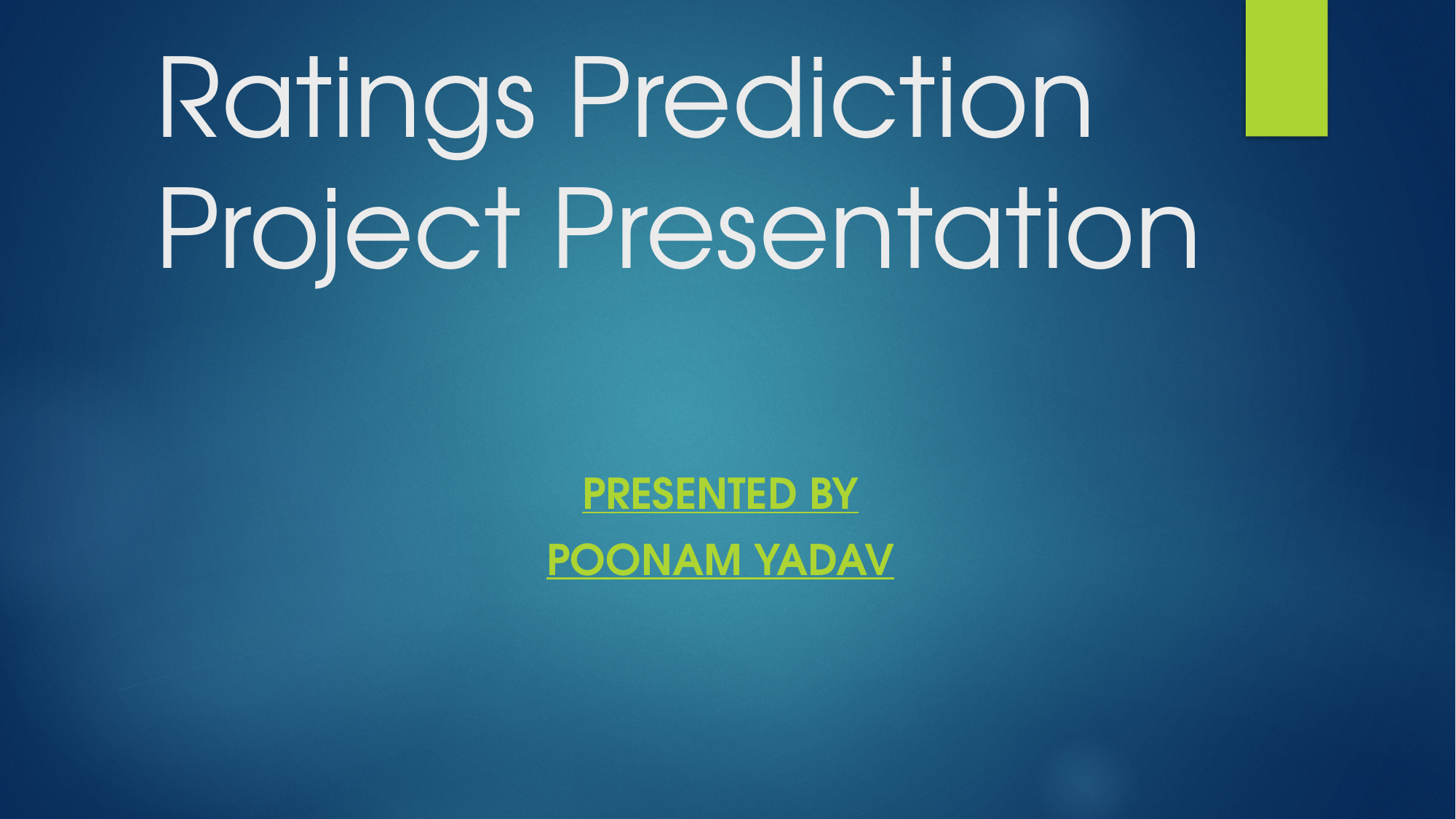

# Ratings Prediction Project Presentation
PRESENTED by
POONAM YADAV